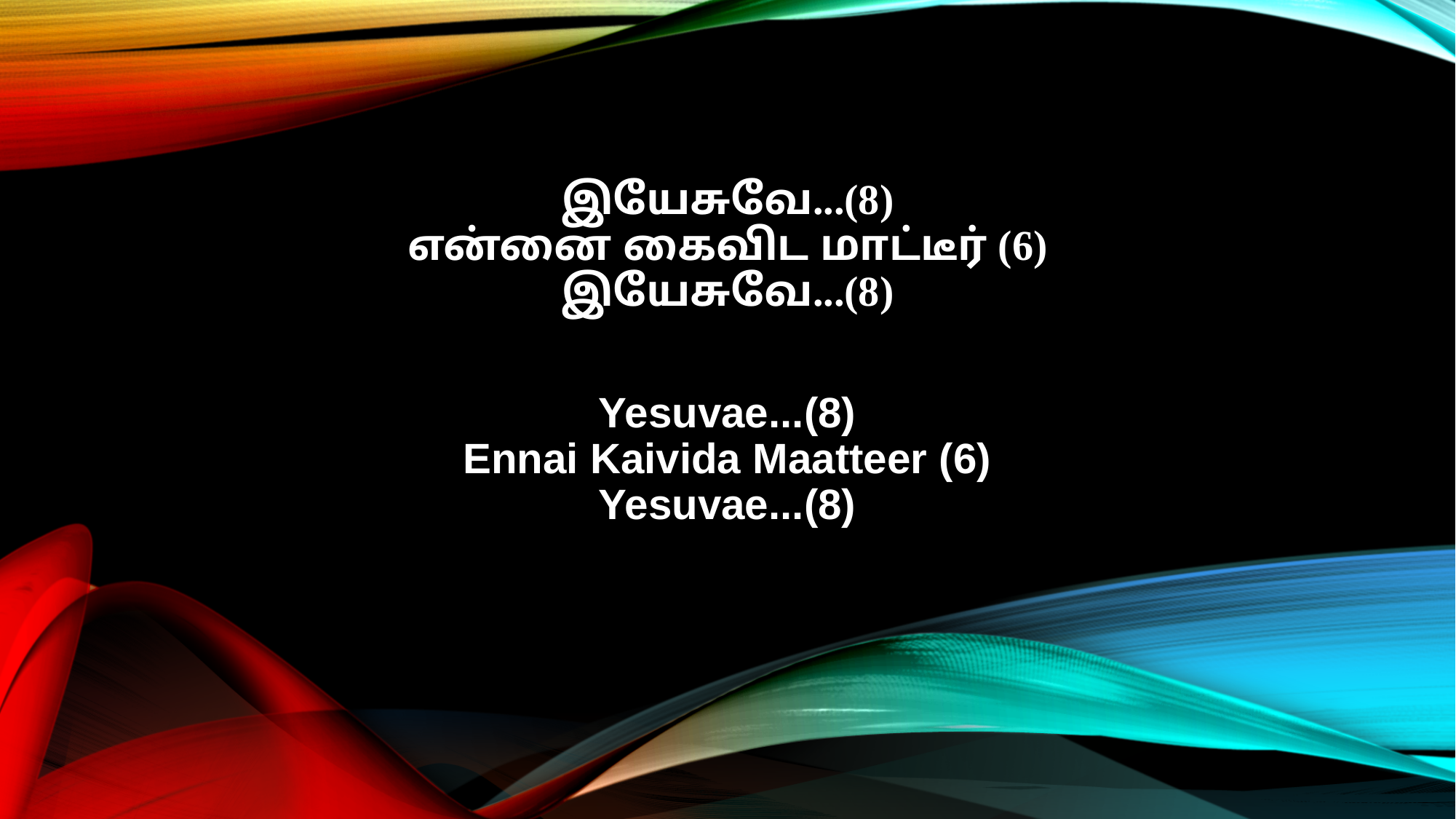

இயேசுவே...(8)
என்னை கைவிட மாட்டீர் (6)
இயேசுவே...(8)

Yesuvae...(8)
Ennai Kaivida Maatteer (6)
Yesuvae...(8)